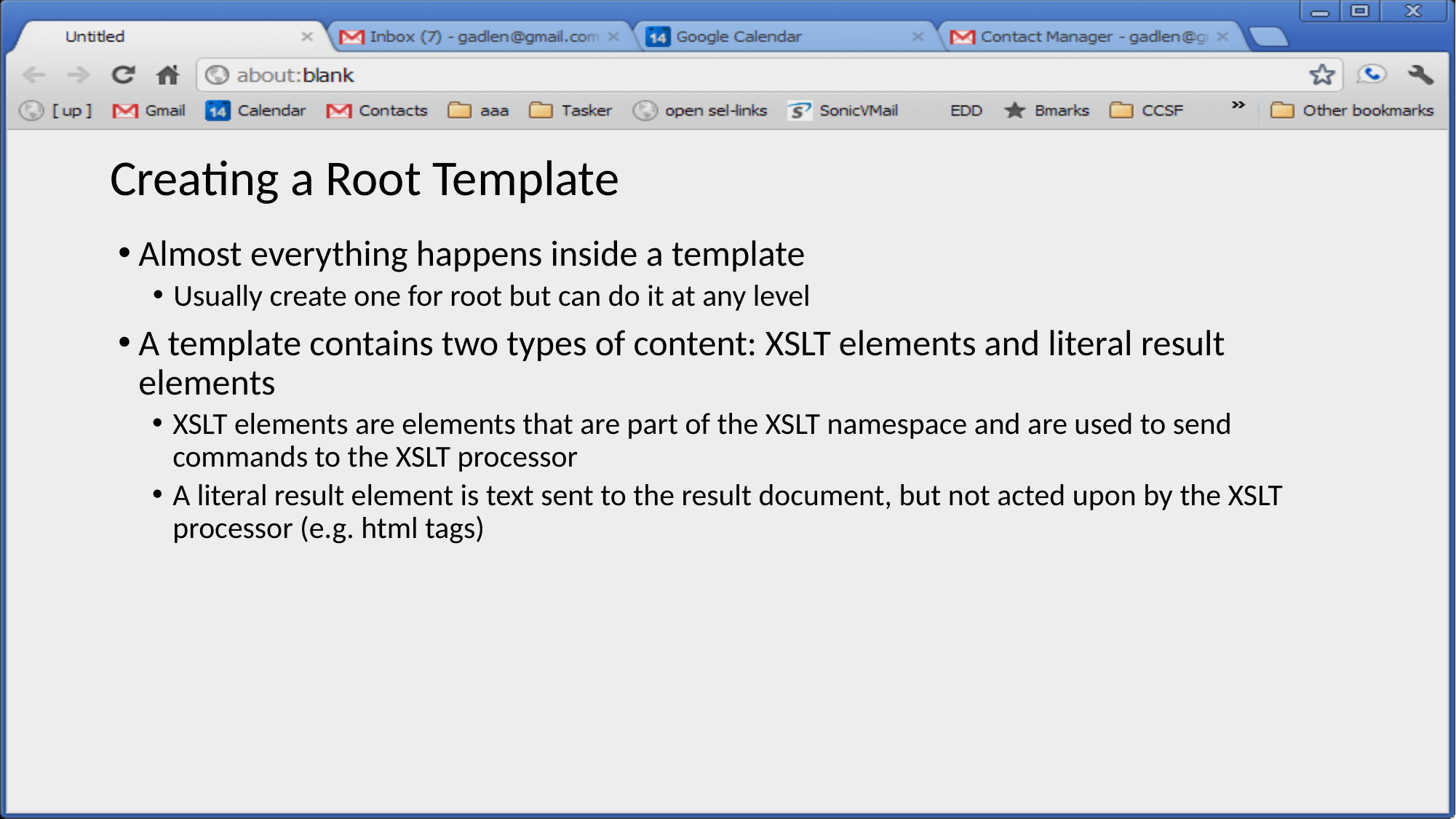

24
# Creating a Root Template
Almost everything happens inside a template
Usually create one for root but can do it at any level
A template contains two types of content: XSLT elements and literal result elements
XSLT elements are elements that are part of the XSLT namespace and are used to send commands to the XSLT processor
A literal result element is text sent to the result document, but not acted upon by the XSLT processor (e.g. html tags)